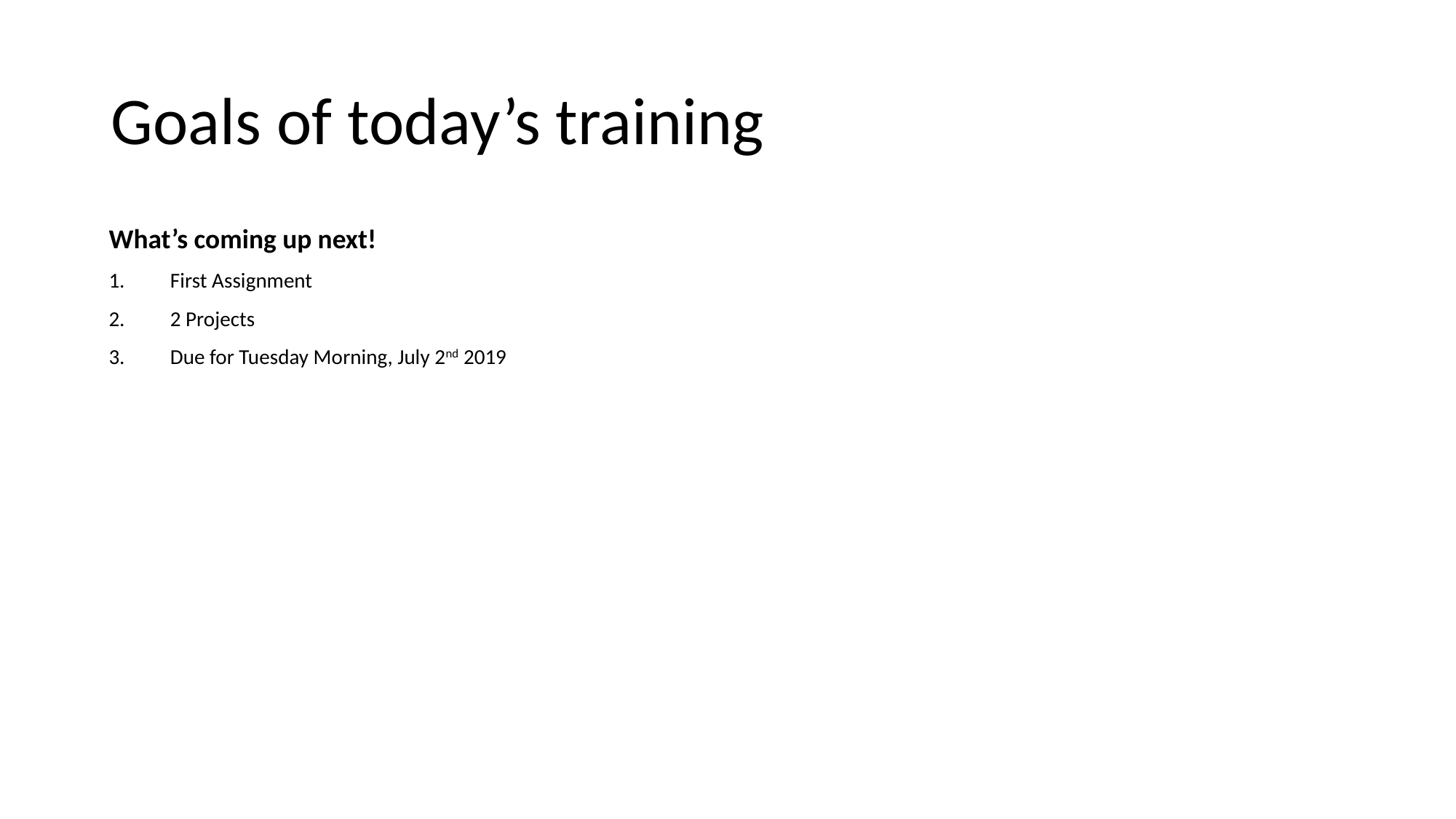

# Goals of today’s training

What’s coming up next!
First Assignment
2 Projects
Due for Tuesday Morning, July 2nd 2019